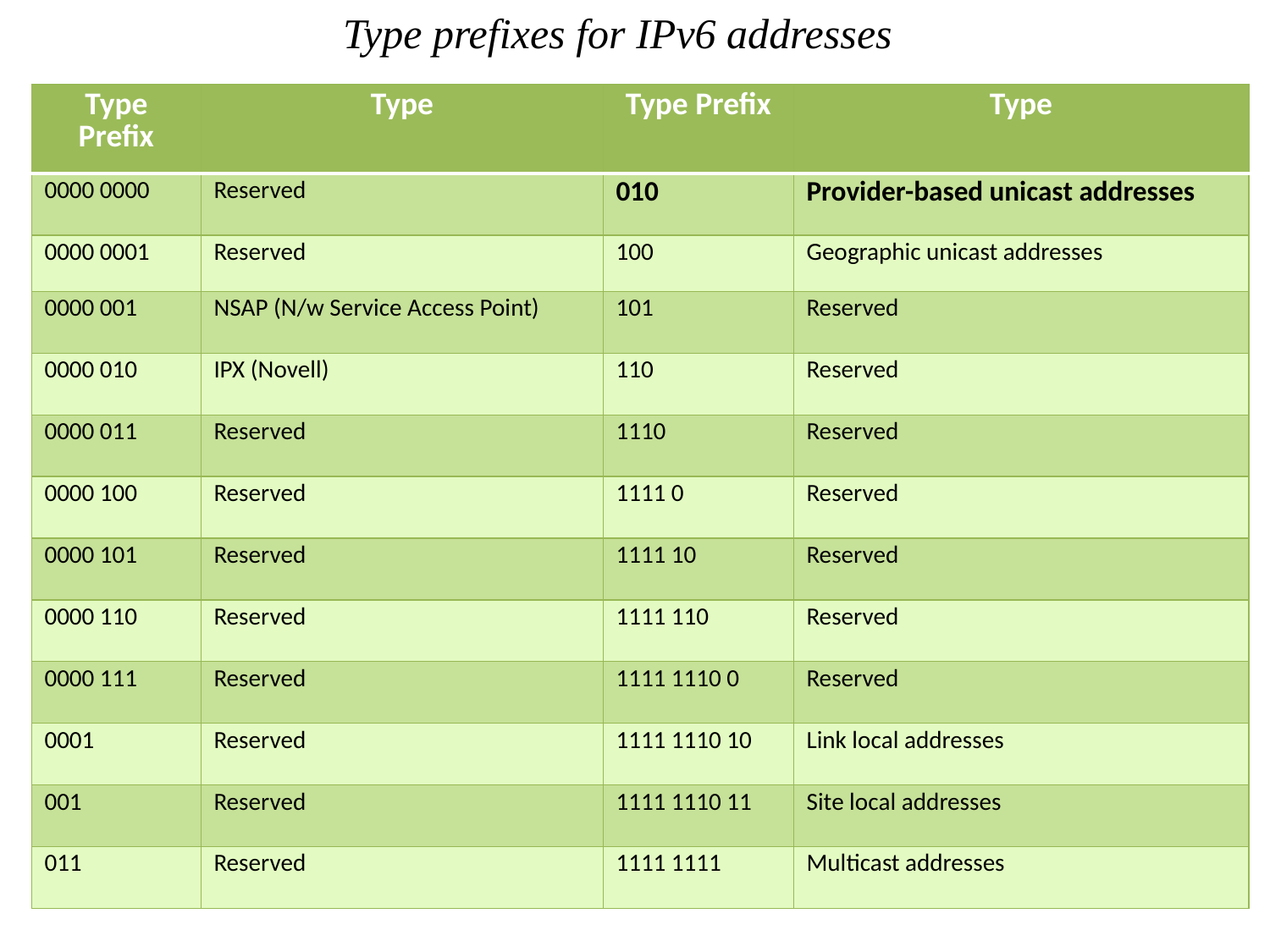

Type prefixes for IPv6 addresses
| Type Prefix | Type | Type Prefix | Type |
| --- | --- | --- | --- |
| 0000 0000 | Reserved | 010 | Provider-based unicast addresses |
| 0000 0001 | Reserved | 100 | Geographic unicast addresses |
| 0000 001 | NSAP (N/w Service Access Point) | 101 | Reserved |
| 0000 010 | IPX (Novell) | 110 | Reserved |
| 0000 011 | Reserved | 1110 | Reserved |
| 0000 100 | Reserved | 1111 0 | Reserved |
| 0000 101 | Reserved | 1111 10 | Reserved |
| 0000 110 | Reserved | 1111 110 | Reserved |
| 0000 111 | Reserved | 1111 1110 0 | Reserved |
| 0001 | Reserved | 1111 1110 10 | Link local addresses |
| 001 | Reserved | 1111 1110 11 | Site local addresses |
| 011 | Reserved | 1111 1111 | Multicast addresses |